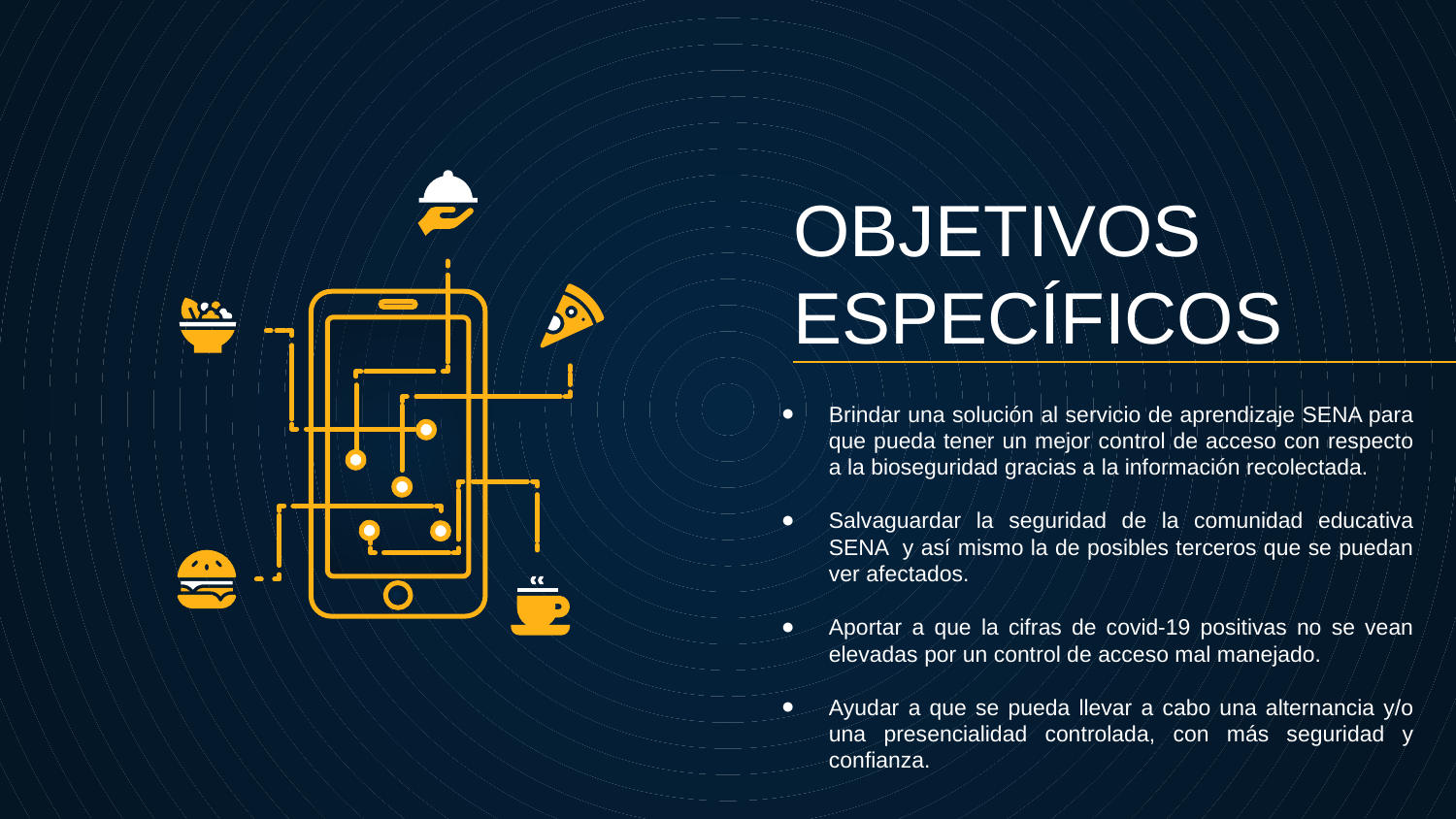

# OBJETIVOS ESPECÍFICOS

Brindar una solución al servicio de aprendizaje SENA para que pueda tener un mejor control de acceso con respecto a la bioseguridad gracias a la información recolectada.

Salvaguardar la seguridad de la comunidad educativa SENA  y así mismo la de posibles terceros que se puedan ver afectados.

Aportar a que la cifras de covid-19 positivas no se vean elevadas por un control de acceso mal manejado.

Ayudar a que se pueda llevar a cabo una alternancia y/o una presencialidad controlada, con más seguridad y confianza.